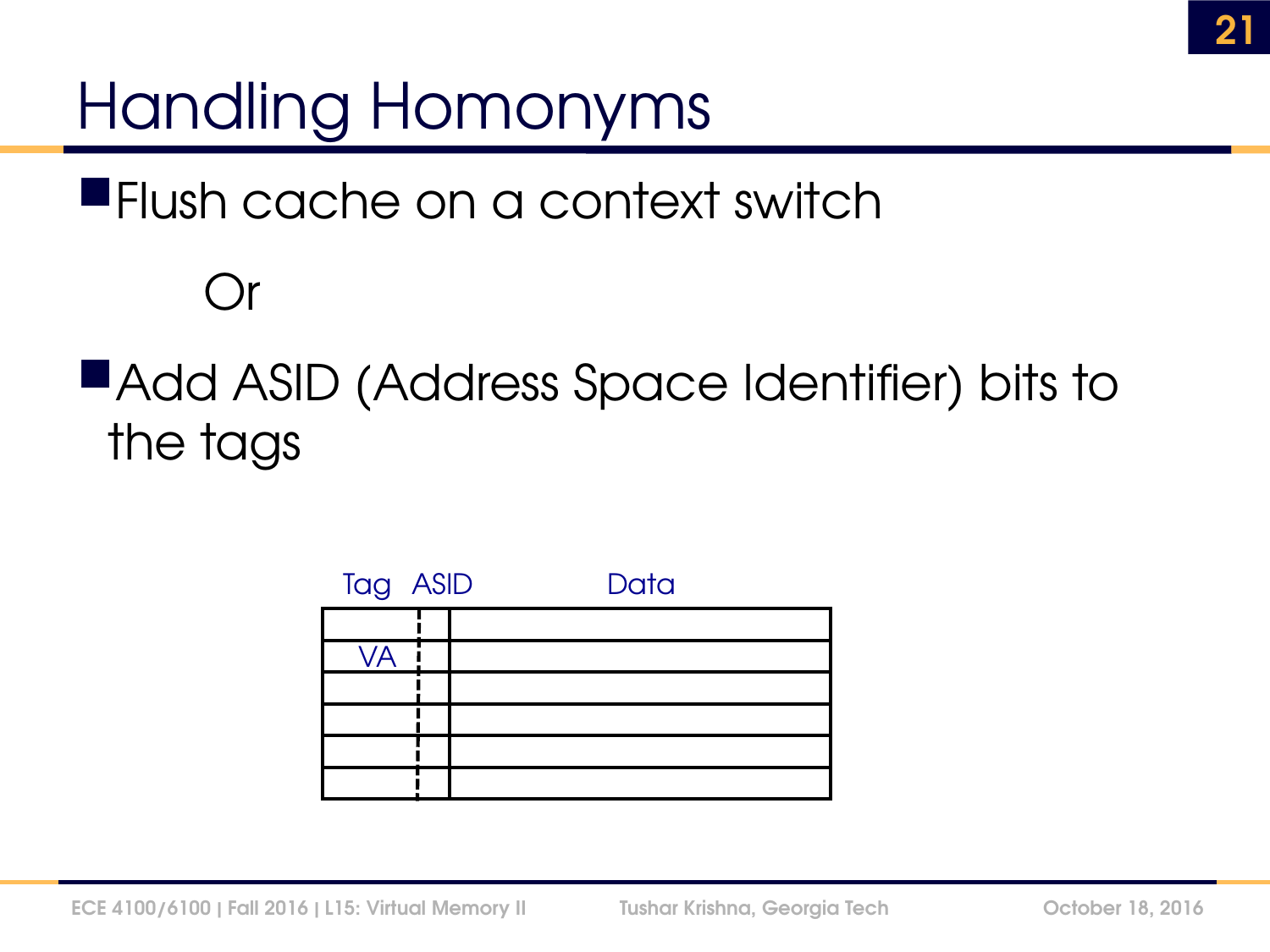

21
# Handling Homonyms
Flush cache on a context switch
	Or
Add ASID (Address Space Identifier) bits to the tags

Tag
ASID
Data

   VA

ECE 4100/6100 | Fall 2016 | L15: Virtual Memory II                 Tushar Krishna, Georgia Tech
October 18, 2016